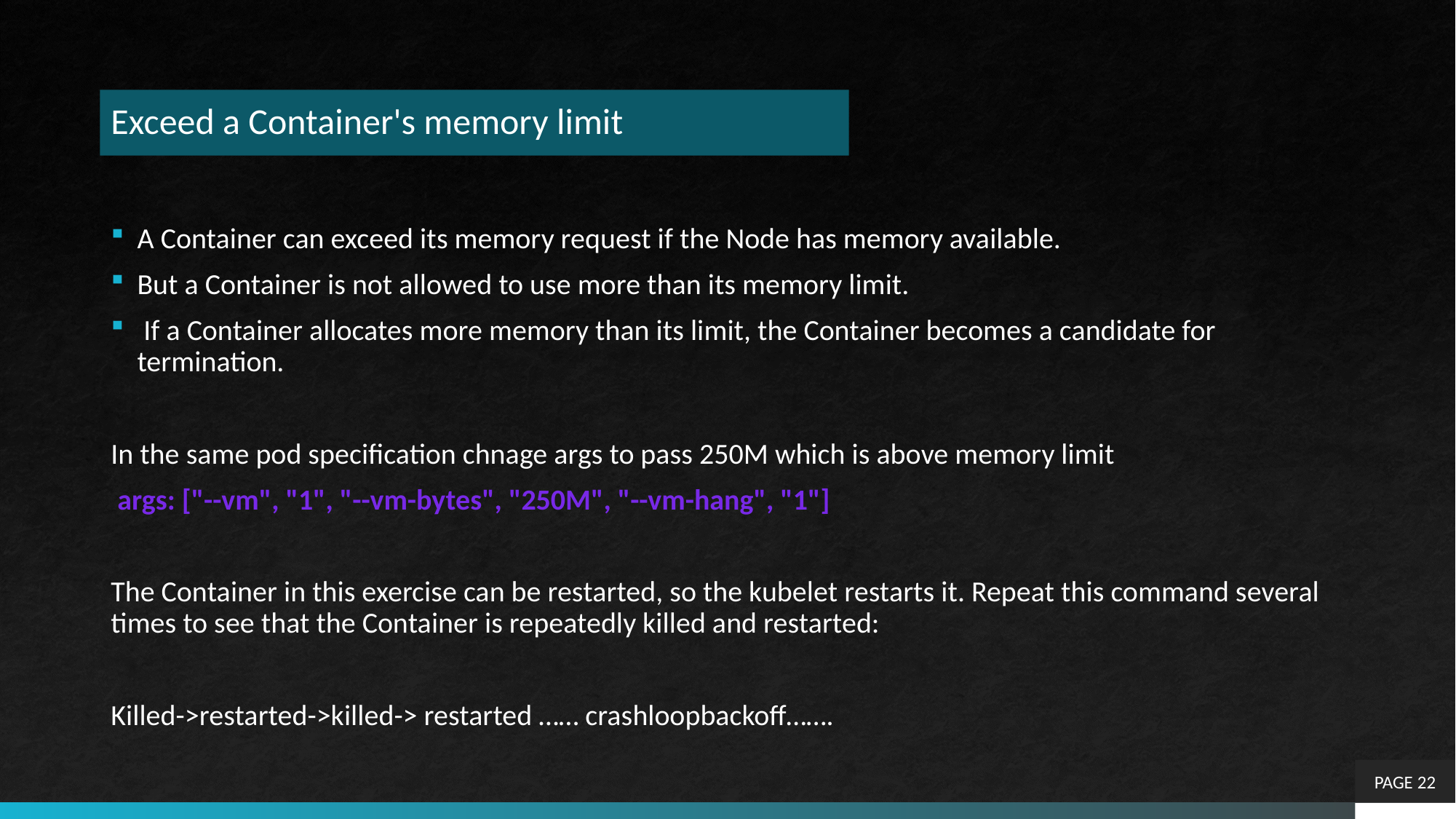

# Exceed a Container's memory limit
A Container can exceed its memory request if the Node has memory available.
But a Container is not allowed to use more than its memory limit.
 If a Container allocates more memory than its limit, the Container becomes a candidate for termination.

In the same pod specification chnage args to pass 250M which is above memory limit
 args: ["--vm", "1", "--vm-bytes", "250M", "--vm-hang", "1"]

The Container in this exercise can be restarted, so the kubelet restarts it. Repeat this command several times to see that the Container is repeatedly killed and restarted:

Killed->restarted->killed-> restarted …… crashloopbackoff…….

PAGE 22